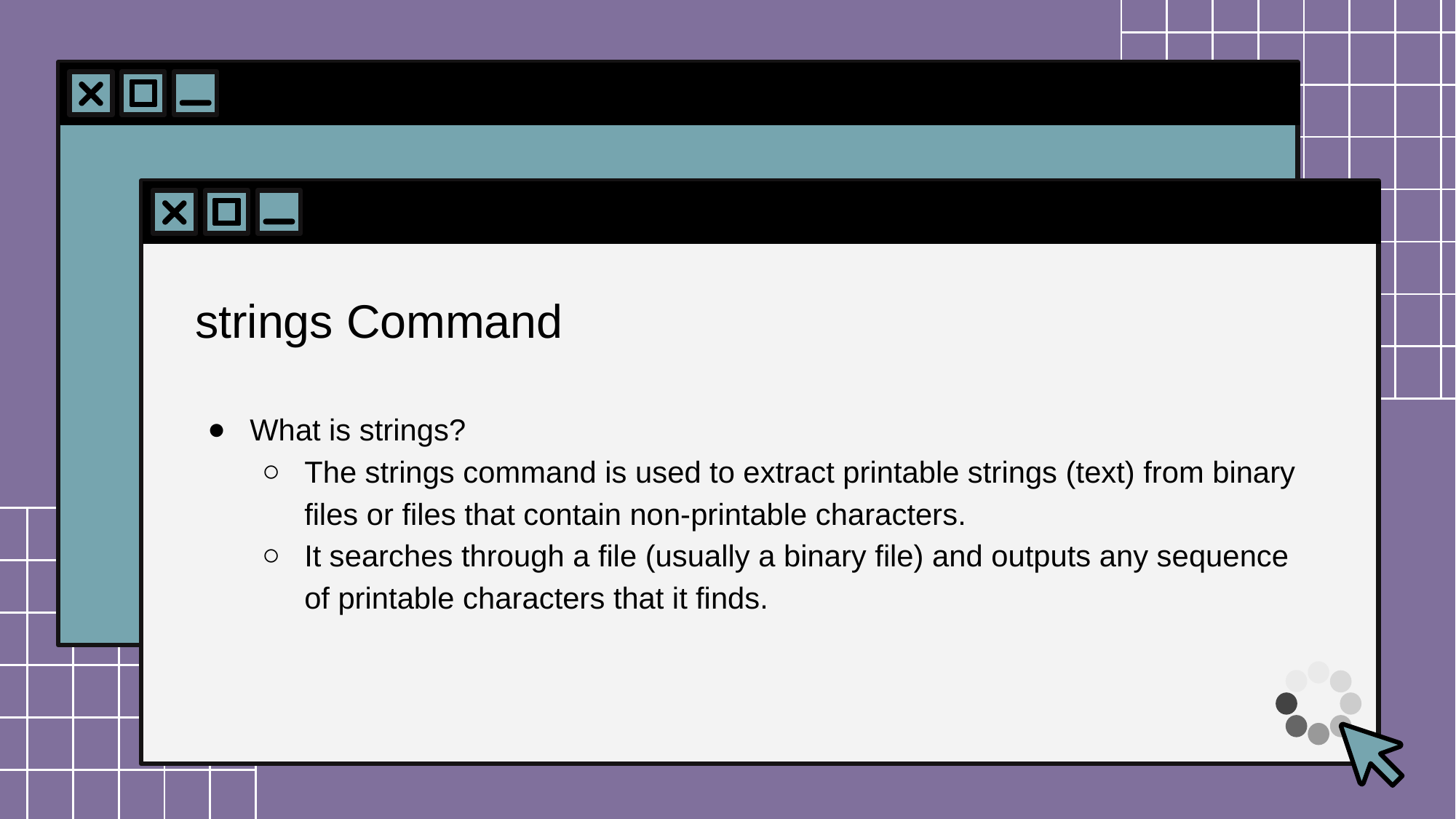

# strings Command
What is strings?
The strings command is used to extract printable strings (text) from binary files or files that contain non-printable characters.
It searches through a file (usually a binary file) and outputs any sequence of printable characters that it finds.